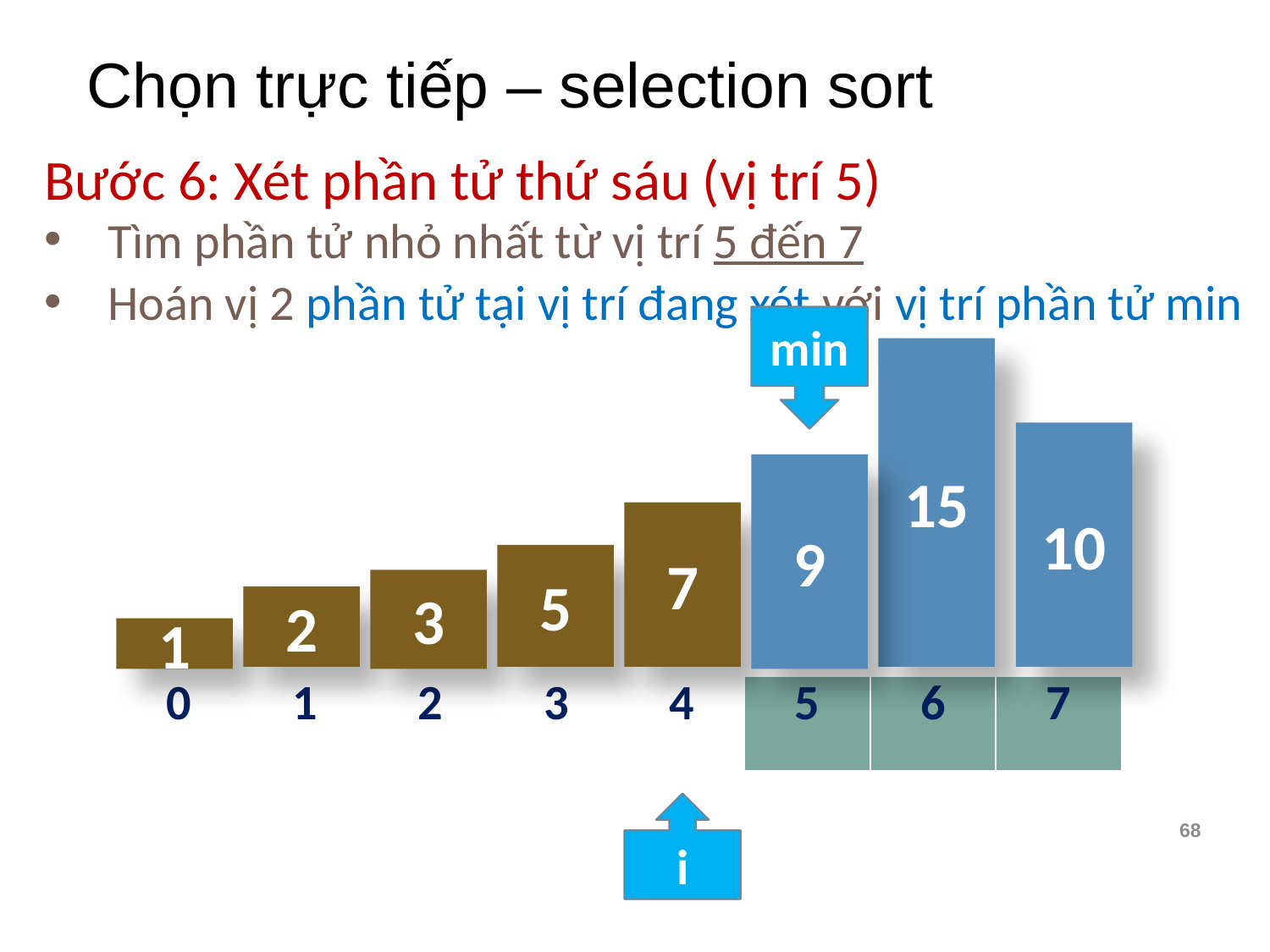

# Chọn trực tiếp – selection sort
Bước 6: Xét phần tử thứ sáu (vị trí 5)
Tìm phần tử nhỏ nhất từ vị trí 5 đến 7
Hoán vị 2 phần tử tại vị trí đang xét với vị trí phần tử min
min
15
10
9
7
5
3
2
1
| 0 | 1 | 2 | 3 | 4 | 5 | 6 | 7 |
| --- | --- | --- | --- | --- | --- | --- | --- |
i
68